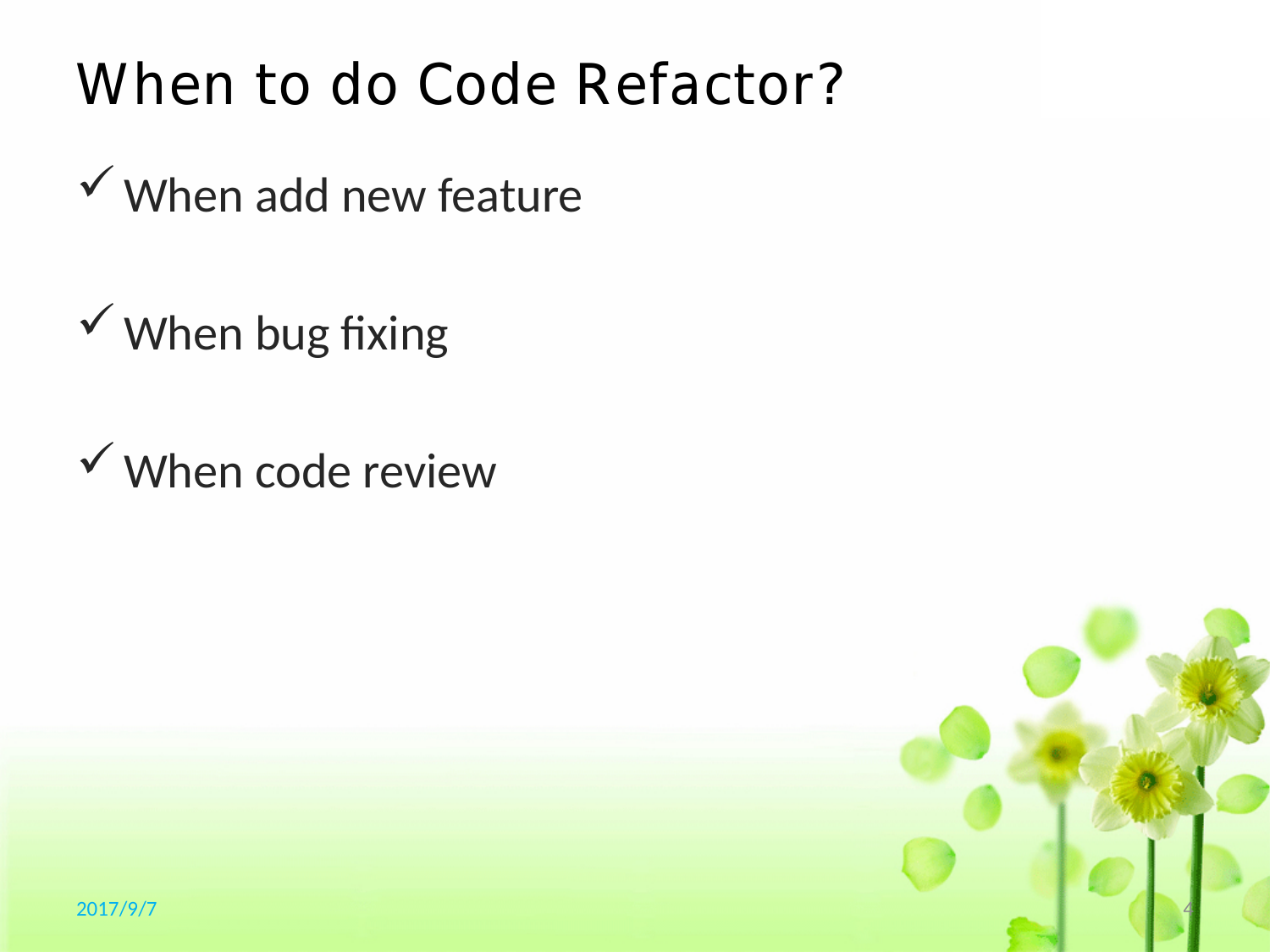

# When to do Code Refactor?
When add new feature

When bug fixing

When code review

2017/9/7
4